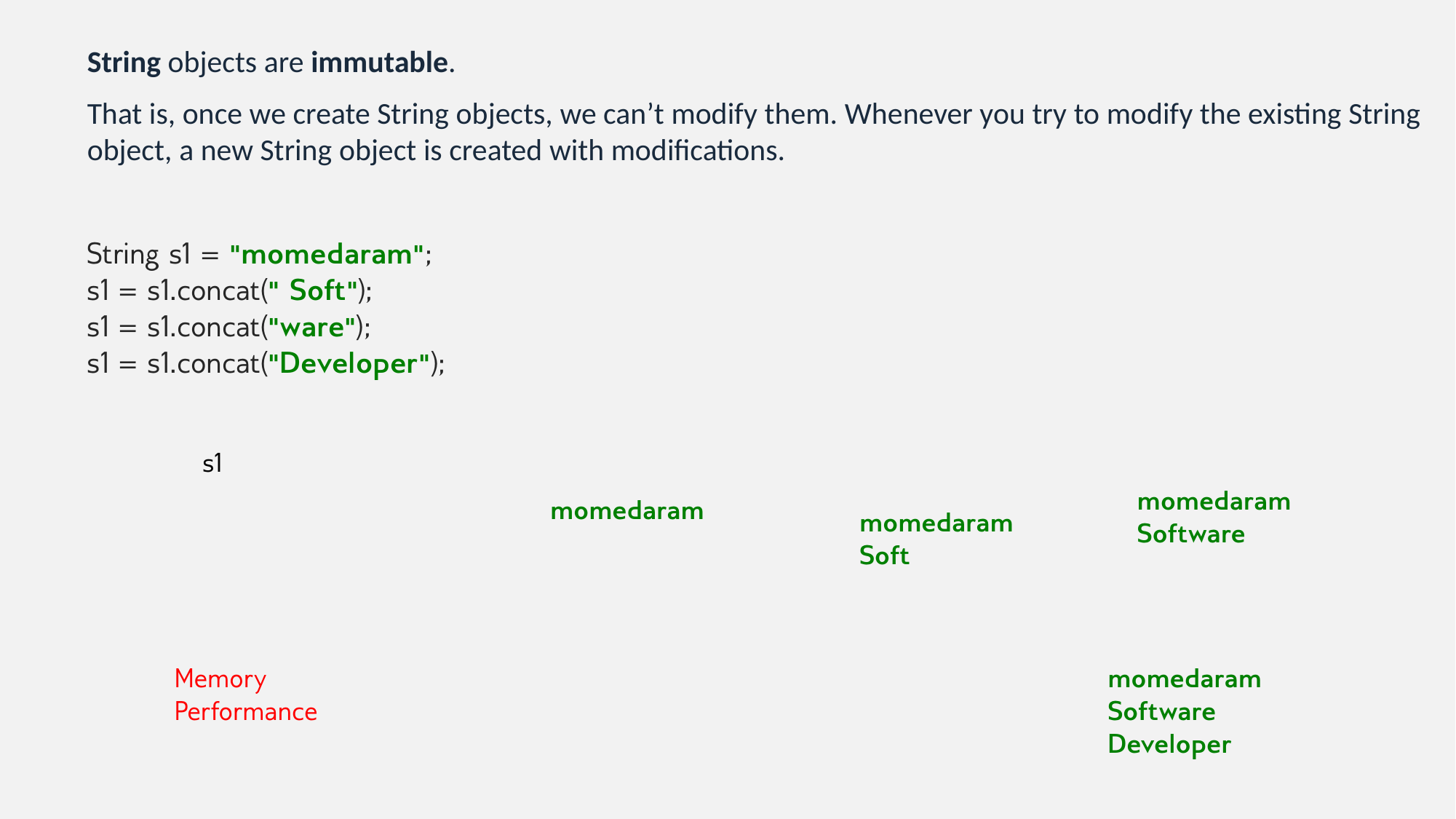

String objects are immutable.
That is, once we create String objects, we can’t modify them. Whenever you try to modify the existing String object, a new String object is created with modifications.

String s1 = "momedaram";
s1 = s1.concat(" Soft");
s1 = s1.concat("ware");
s1 = s1.concat("Developer");

s1
momedaram Software
momedaram
momedaram Soft
Memory
Performance
momedaram Software Developer